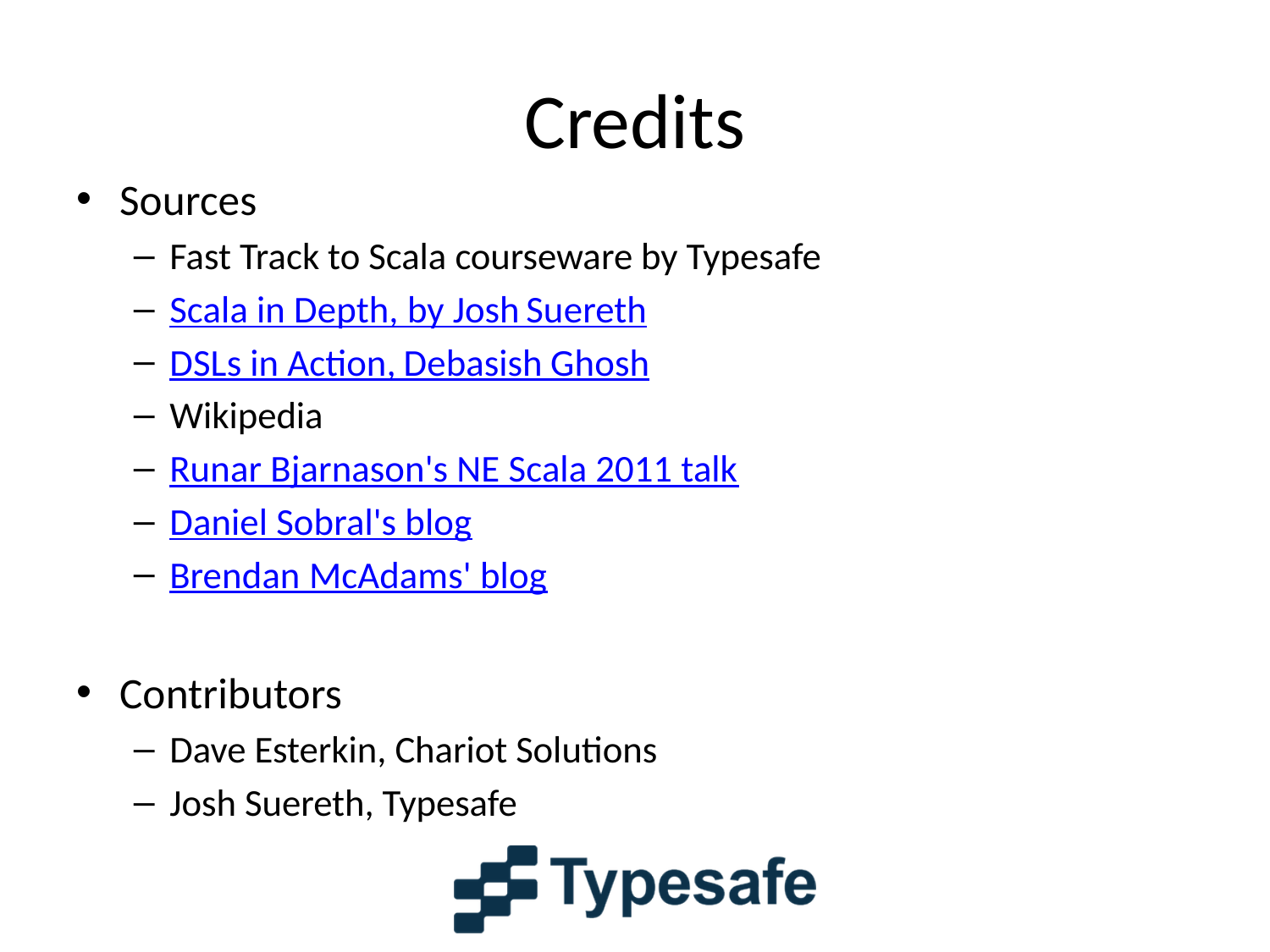

# Credits
Sources
Fast Track to Scala courseware by Typesafe
Scala in Depth, by Josh Suereth
DSLs in Action, Debasish Ghosh
Wikipedia
Runar Bjarnason's NE Scala 2011 talk
Daniel Sobral's blog
Brendan McAdams' blog

Contributors
Dave Esterkin, Chariot Solutions
Josh Suereth, Typesafe